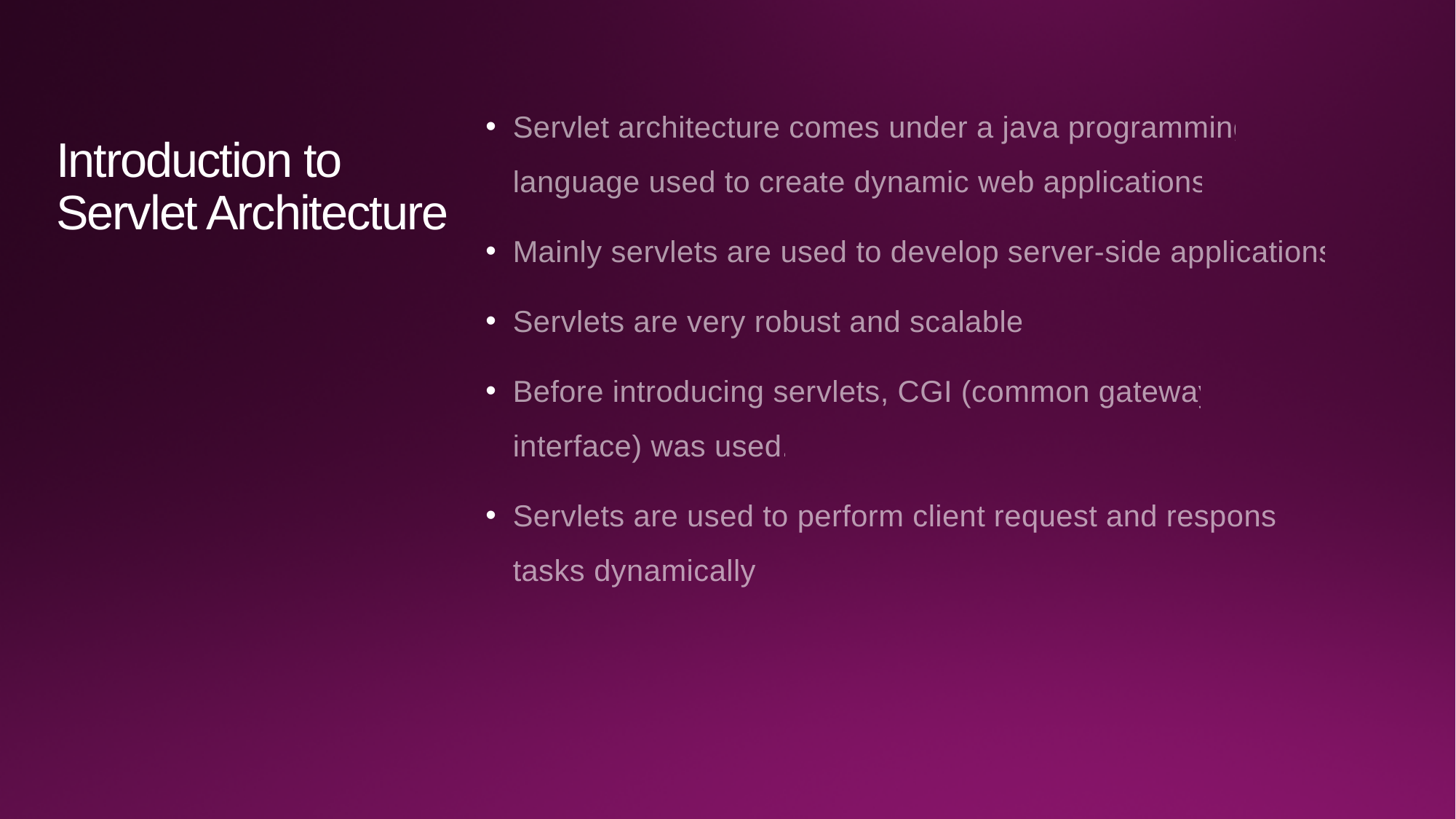

# Introduction to Servlet Architecture
Servlet architecture comes under a java programming language used to create dynamic web applications.
Mainly servlets are used to develop server-side applications.
Servlets are very robust and scalable.
Before introducing servlets, CGI (common gateway interface) was used.
Servlets are used to perform client request and response tasks dynamically.